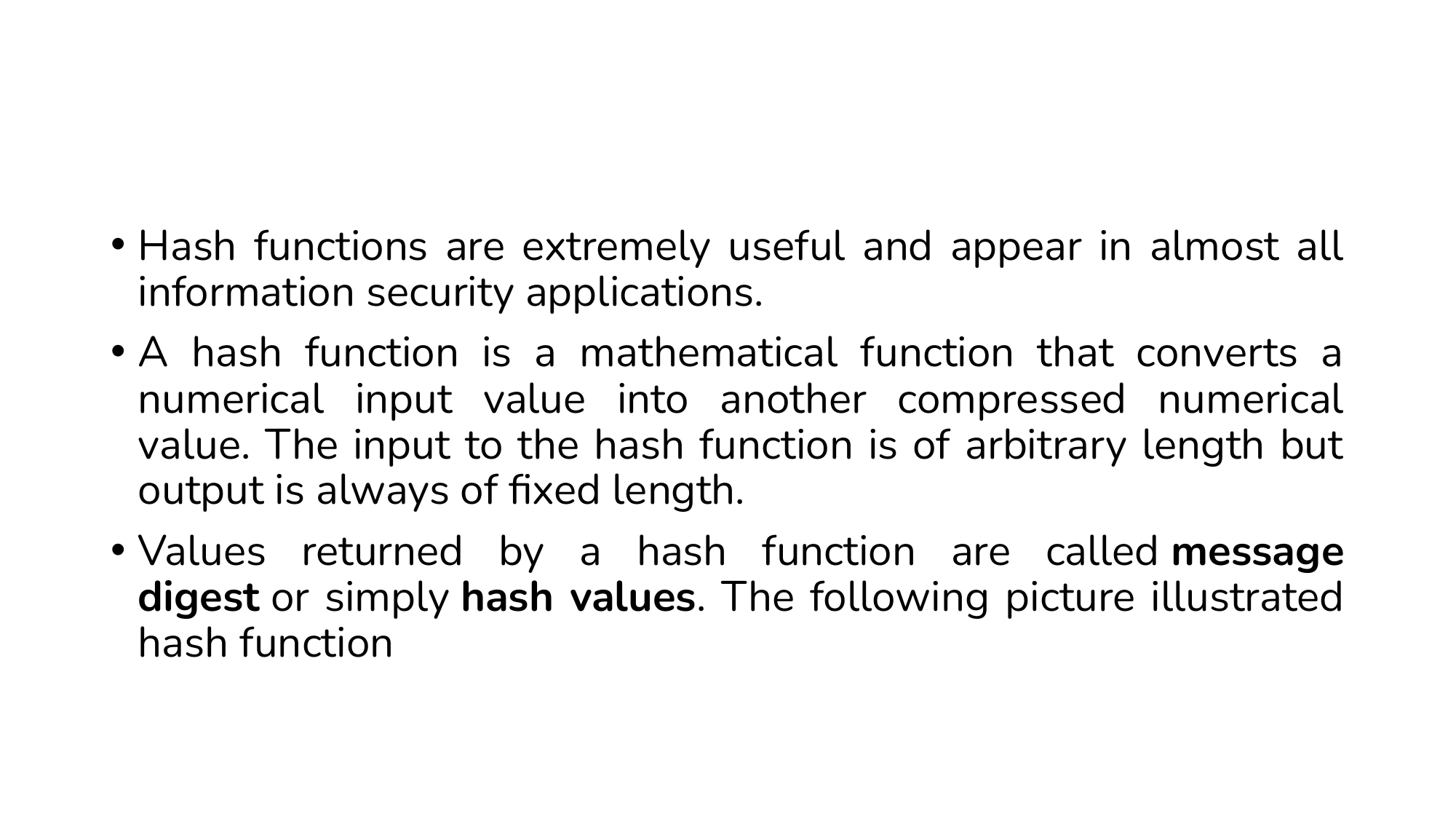

Hash functions are extremely useful and appear in almost all information security applications.
A hash function is a mathematical function that converts a numerical input value into another compressed numerical value. The input to the hash function is of arbitrary length but output is always of fixed length.
Values returned by a hash function are called message digest or simply hash values. The following picture illustrated hash function